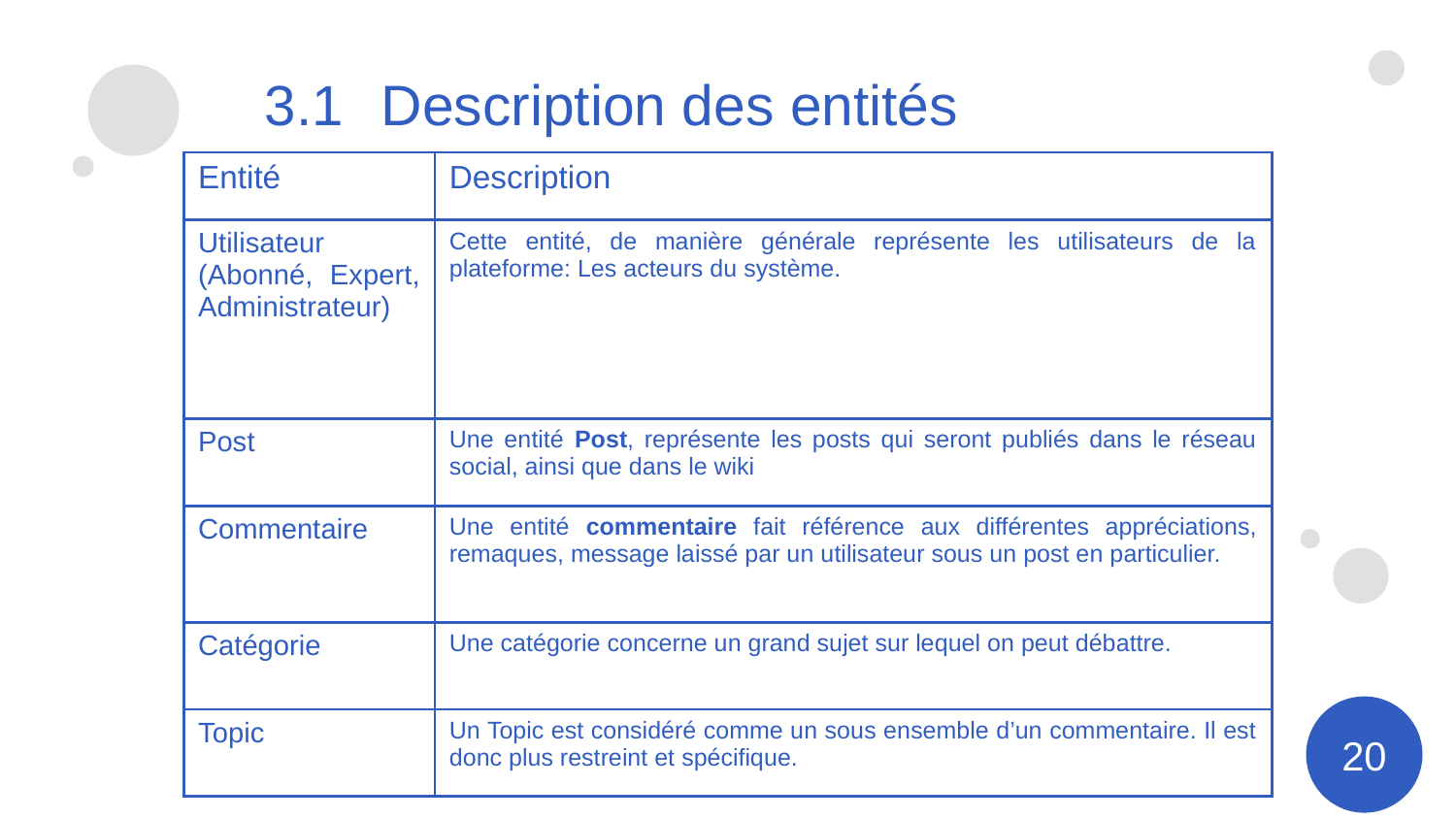

3.1
Description des entités
| Entité | Description |
| --- | --- |
| Utilisateur (Abonné, Expert, Administrateur) | Cette entité, de manière générale représente les utilisateurs de la plateforme: Les acteurs du système. |
| Post | Une entité Post, représente les posts qui seront publiés dans le réseau social, ainsi que dans le wiki |
| Commentaire | Une entité commentaire fait référence aux différentes appréciations, remaques, message laissé par un utilisateur sous un post en particulier. |
| Catégorie | Une catégorie concerne un grand sujet sur lequel on peut débattre. |
| Topic | Un Topic est considéré comme un sous ensemble d’un commentaire. Il est donc plus restreint et spécifique. |
20